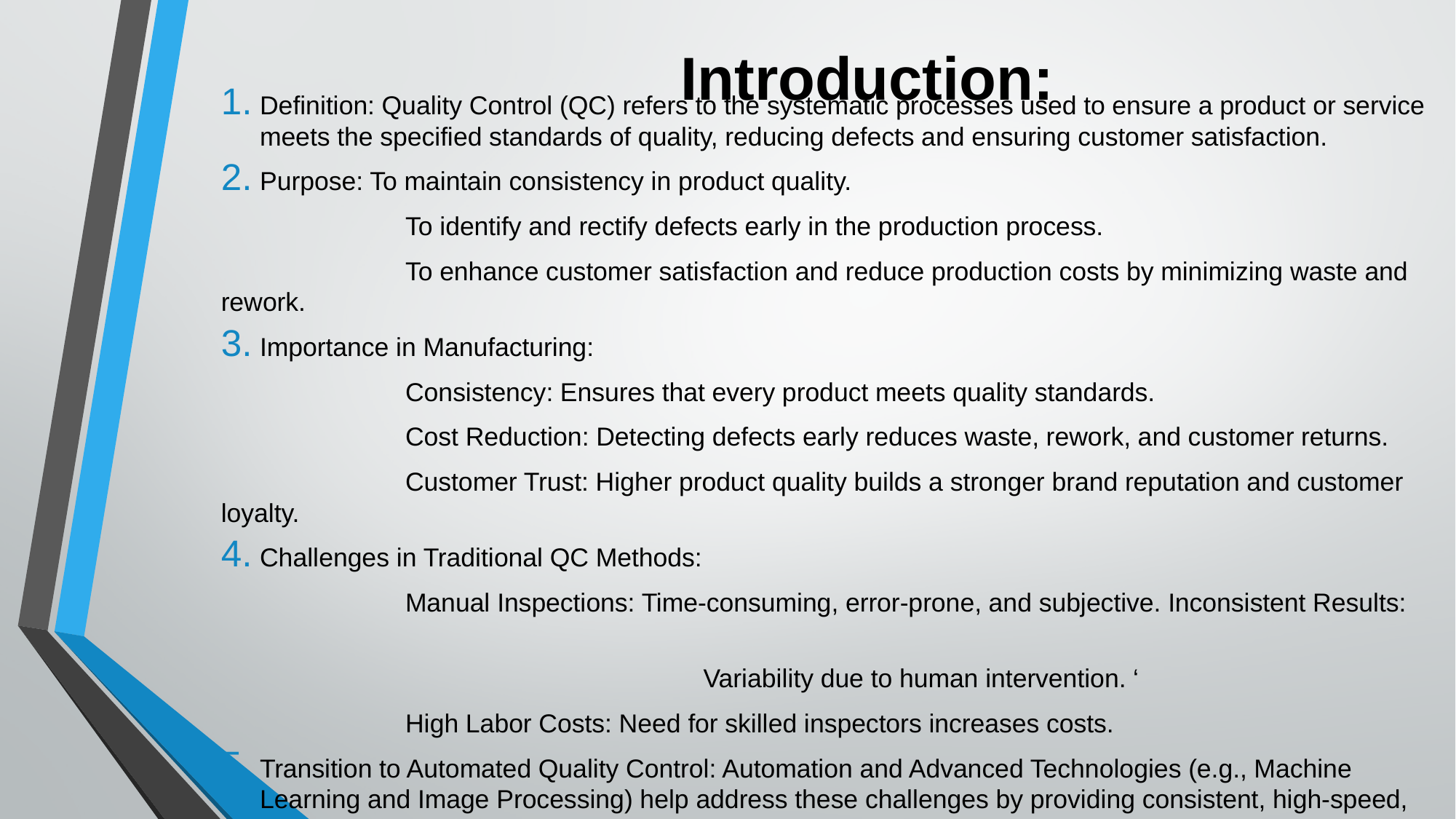

# Introduction:
Definition: Quality Control (QC) refers to the systematic processes used to ensure a product or service meets the specified standards of quality, reducing defects and ensuring customer satisfaction.
Purpose: To maintain consistency in product quality.
                          To identify and rectify defects early in the production process.
                          To enhance customer satisfaction and reduce production costs by minimizing waste and rework.
Importance in Manufacturing:
                          Consistency: Ensures that every product meets quality standards.
                          Cost Reduction: Detecting defects early reduces waste, rework, and customer returns.
                          Customer Trust: Higher product quality builds a stronger brand reputation and customer loyalty.
Challenges in Traditional QC Methods:
                          Manual Inspections: Time-consuming, error-prone, and subjective. Inconsistent Results:
                                                                    Variability due to human intervention. ‘
                          High Labor Costs: Need for skilled inspectors increases costs.
Transition to Automated Quality Control: Automation and Advanced Technologies (e.g., Machine Learning and Image Processing) help address these challenges by providing consistent, high-speed, and accurate quality control solutions.